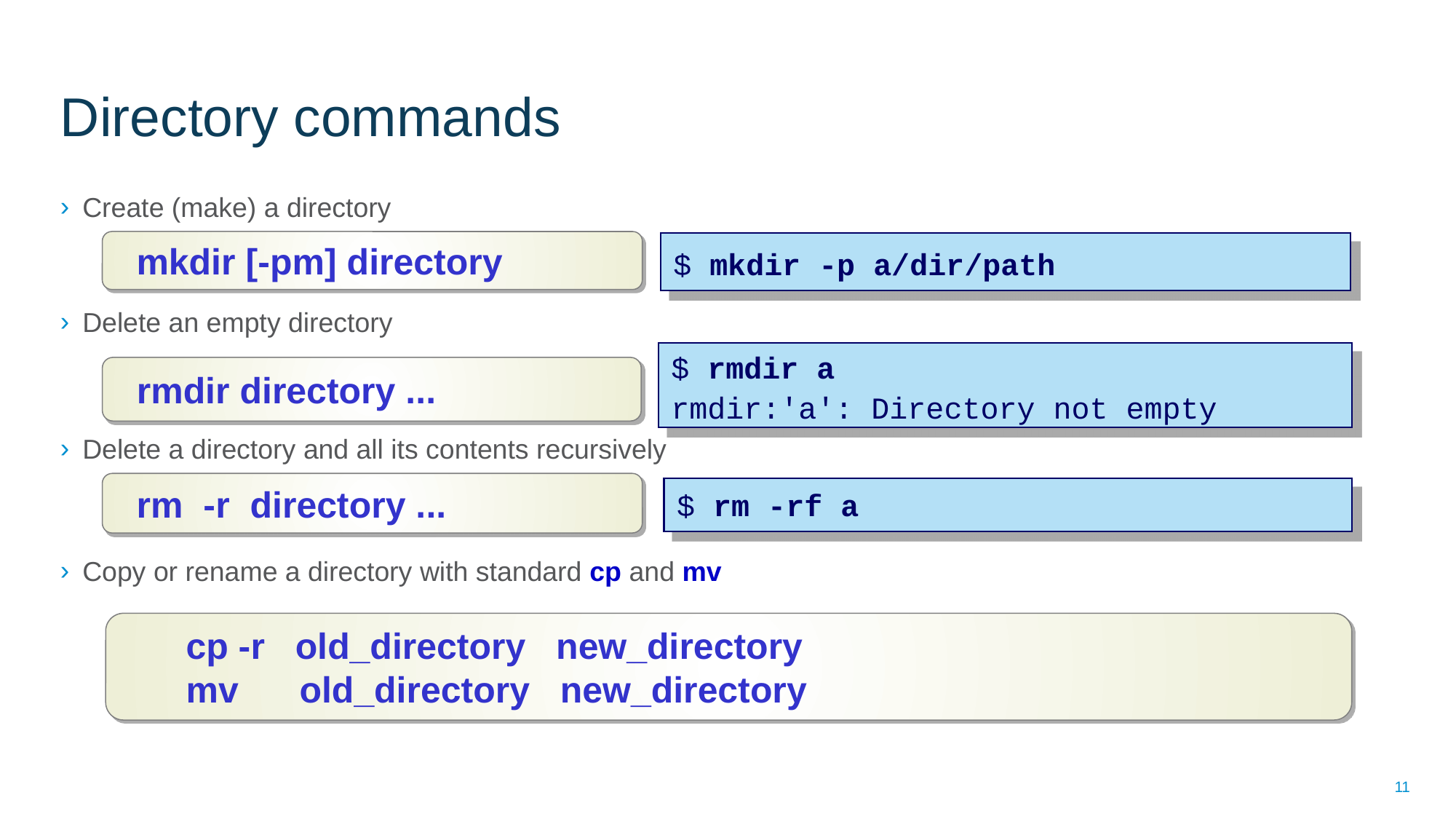

# Directory commands
Create (make) a directory

Delete an empty directory

Delete a directory and all its contents recursively

Copy or rename a directory with standard cp and mv
mkdir [-pm] directory
$ mkdir -p a/dir/path
$ rmdir a
rmdir:'a': Directory not empty
rmdir directory ...
rm  -r  directory ...
$ rm -rf a
cp -r   old_directory   new_directory
mv      old_directory   new_directory